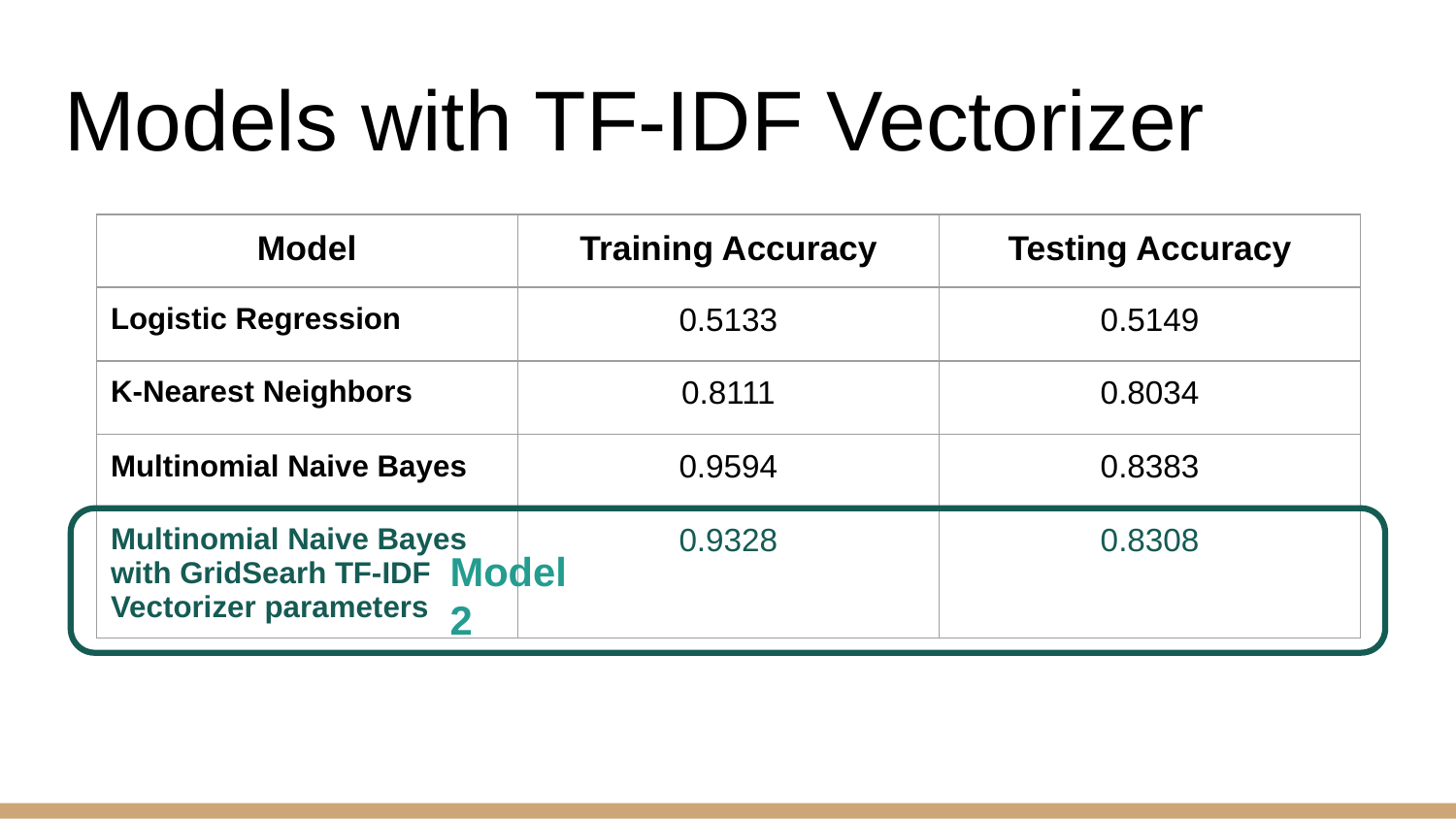

# Models with TF-IDF Vectorizer
| Model | Training Accuracy | Testing Accuracy |
| --- | --- | --- |
| Logistic Regression | 0.5133 | 0.5149 |
| K-Nearest Neighbors | 0.8111 | 0.8034 |
| Multinomial Naive Bayes | 0.9594 | 0.8383 |
| Multinomial Naive Bayes with GridSearh TF-IDF Vectorizer parameters | 0.9328 | 0.8308 |

Model 2